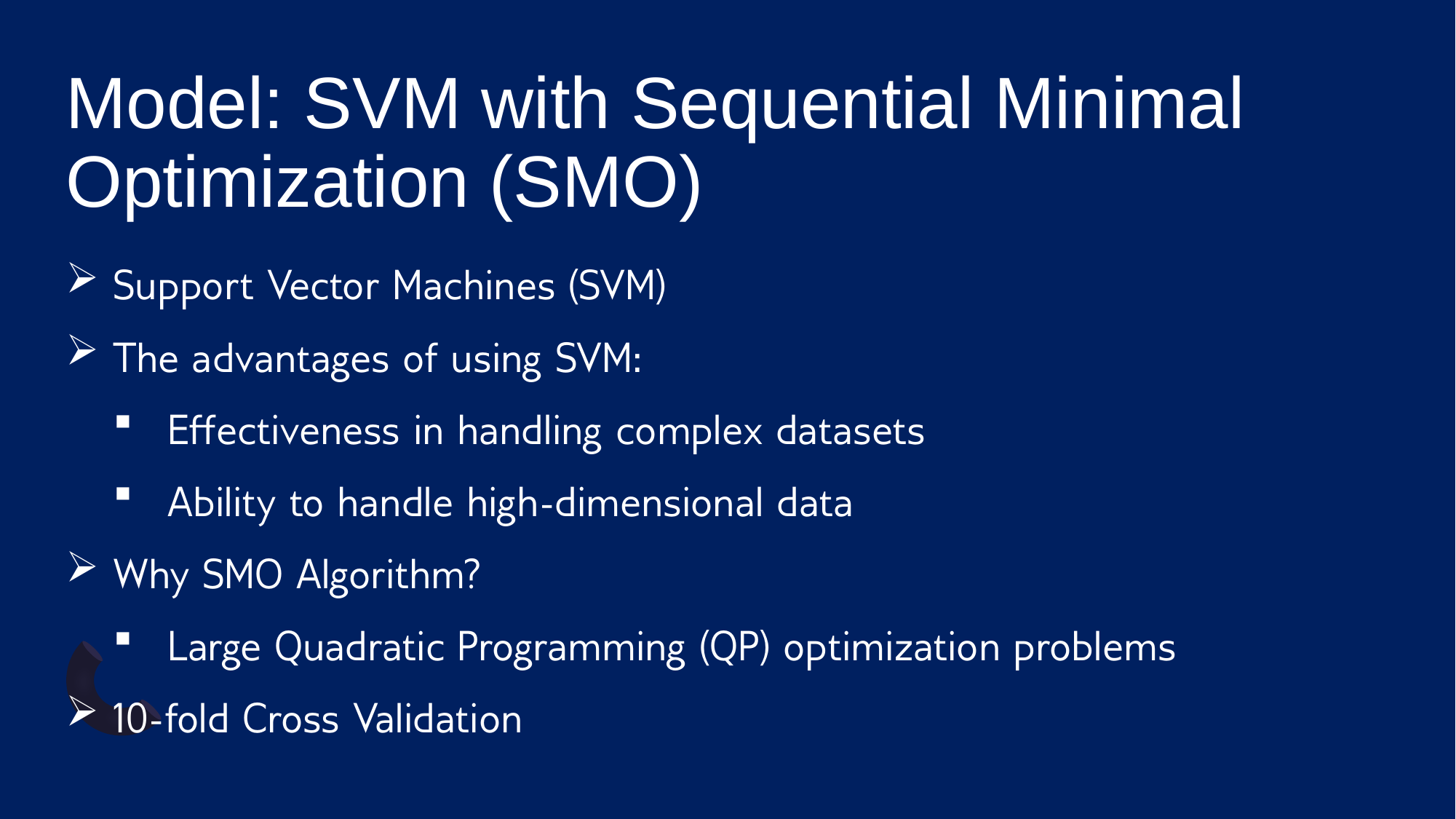

# Model: SVM with Sequential Minimal Optimization (SMO)
Support Vector Machines (SVM)
The advantages of using SVM:
Effectiveness in handling complex datasets
Ability to handle high-dimensional data
Why SMO Algorithm?
Large Quadratic Programming (QP) optimization problems
10-fold Cross Validation